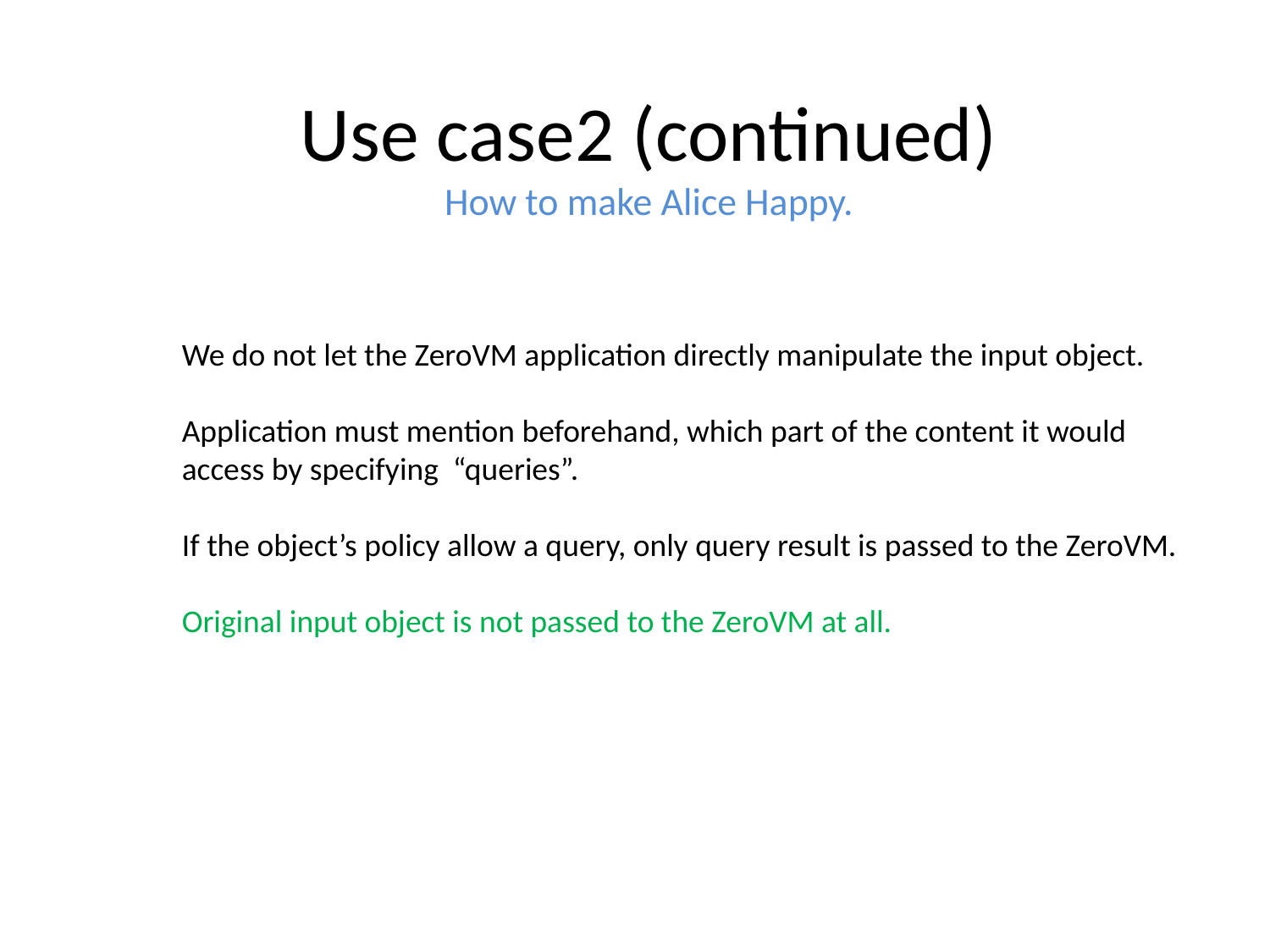

Use case2 (continued)
How to make Alice Happy.
We do not let the ZeroVM application directly manipulate the input object.

Application must mention beforehand, which part of the content it would access by specifying  “queries”.

If the object’s policy allow a query, only query result is passed to the ZeroVM.

Original input object is not passed to the ZeroVM at all.